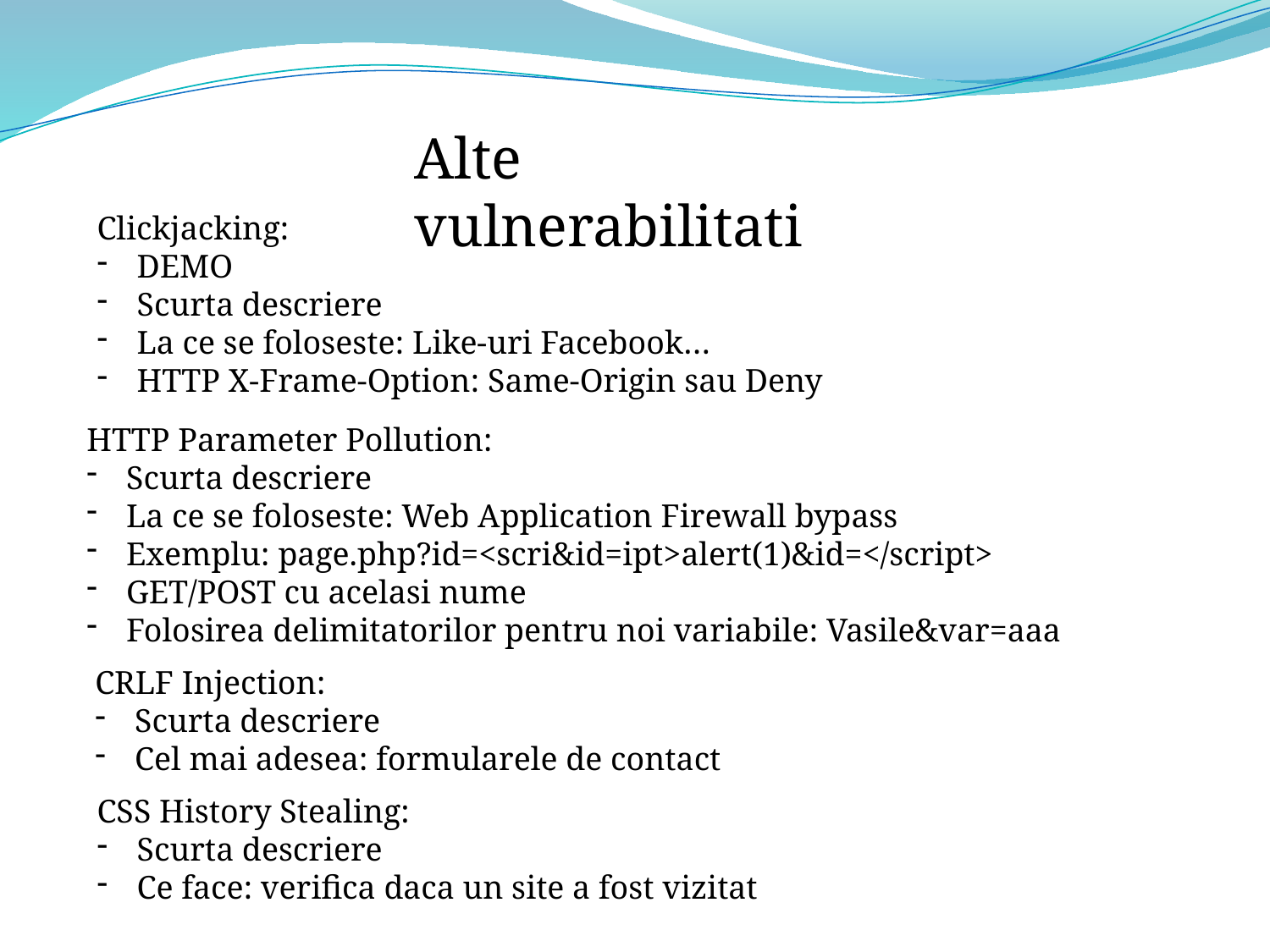

Alte vulnerabilitati
Clickjacking:
DEMO
Scurta descriere
La ce se foloseste: Like-uri Facebook…
HTTP X-Frame-Option: Same-Origin sau Deny
HTTP Parameter Pollution:
Scurta descriere
La ce se foloseste: Web Application Firewall bypass
Exemplu: page.php?id=<scri&id=ipt>alert(1)&id=</script>
GET/POST cu acelasi nume
Folosirea delimitatorilor pentru noi variabile: Vasile&var=aaa
CRLF Injection:
Scurta descriere
Cel mai adesea: formularele de contact
CSS History Stealing:
Scurta descriere
Ce face: verifica daca un site a fost vizitat